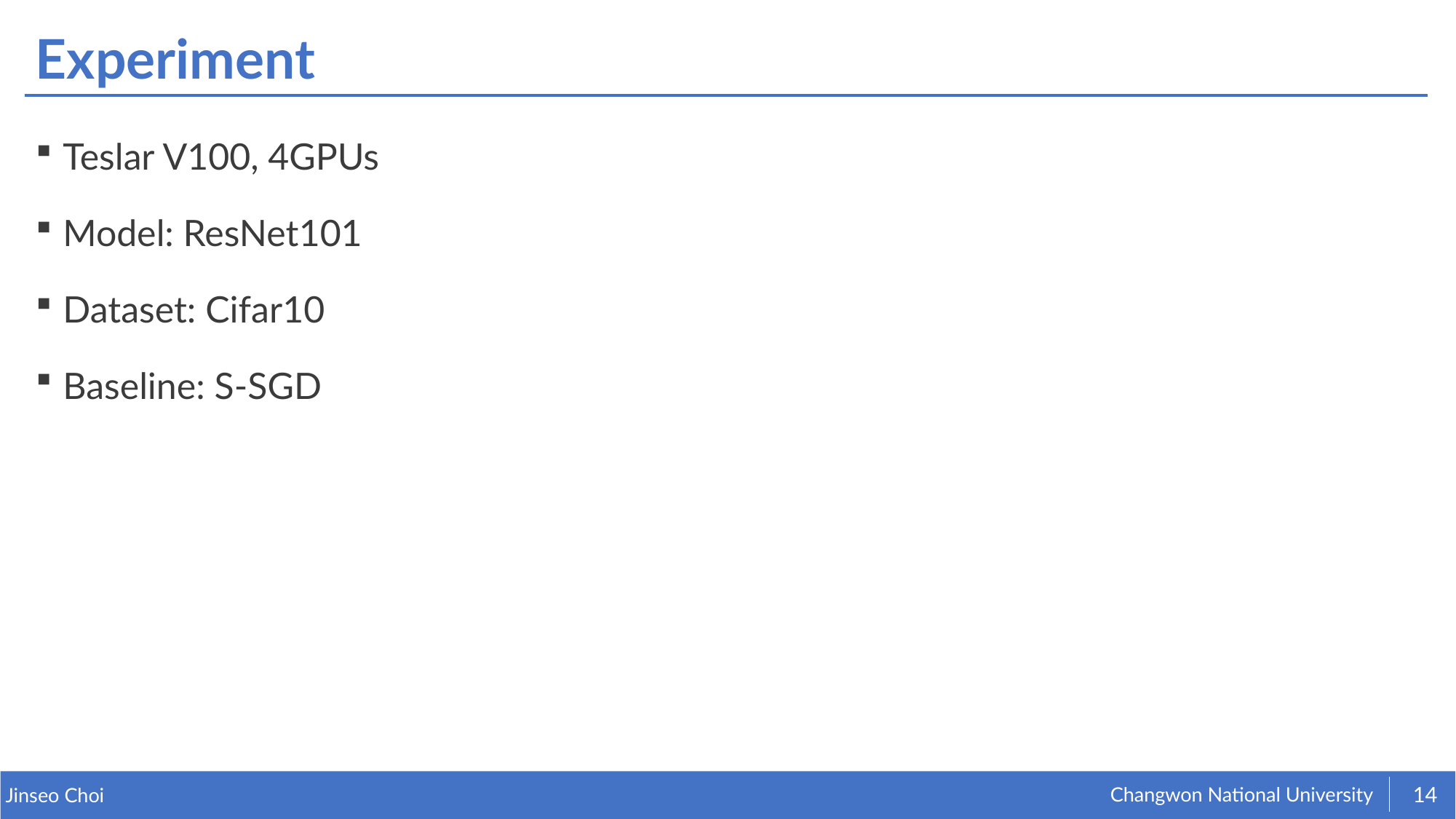

# Experiment
Teslar V100, 4GPUs
Model: ResNet101
Dataset: Cifar10
Baseline: S-SGD
14